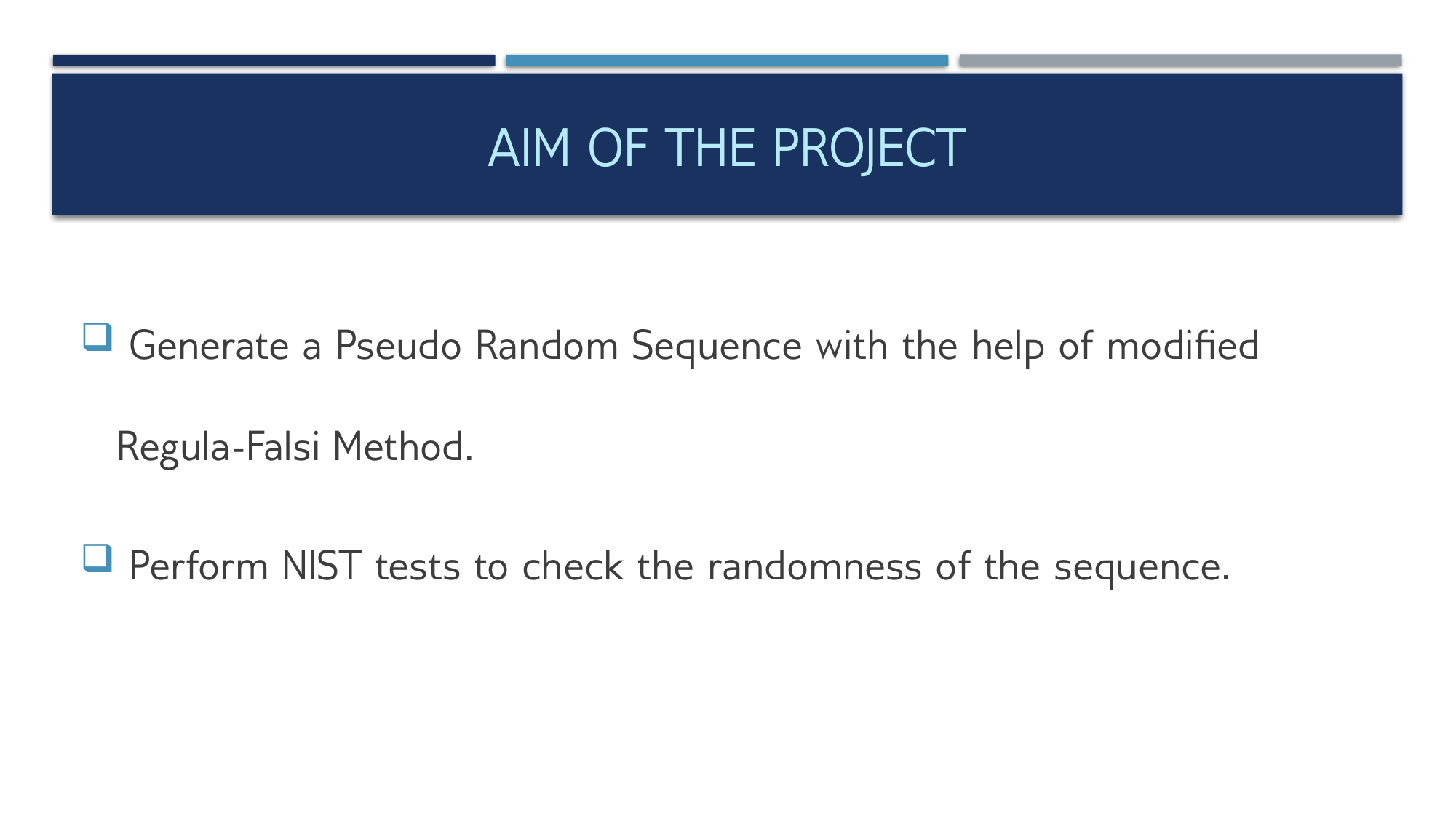

# AIM OF THE PROJECT
 Generate a Pseudo Random Sequence with the help of modified   Regula-Falsi Method.
 Perform NIST tests to check the randomness of the sequence.